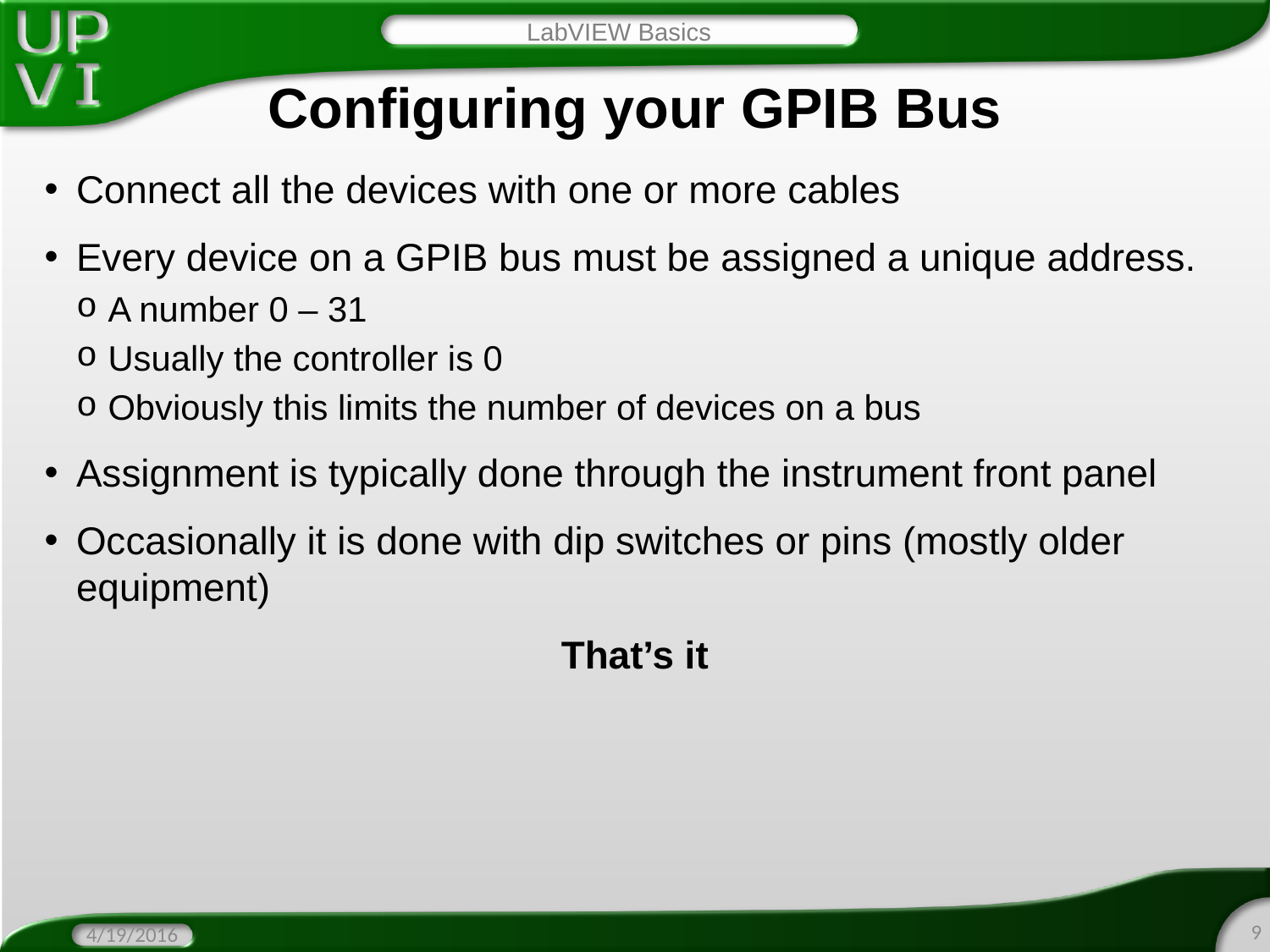

LabVIEW Basics
# Configuring your GPIB Bus
Connect all the devices with one or more cables
Every device on a GPIB bus must be assigned a unique address.
A number 0 – 31
Usually the controller is 0
Obviously this limits the number of devices on a bus
Assignment is typically done through the instrument front panel
Occasionally it is done with dip switches or pins (mostly older equipment)
That’s it

9
4/19/2016